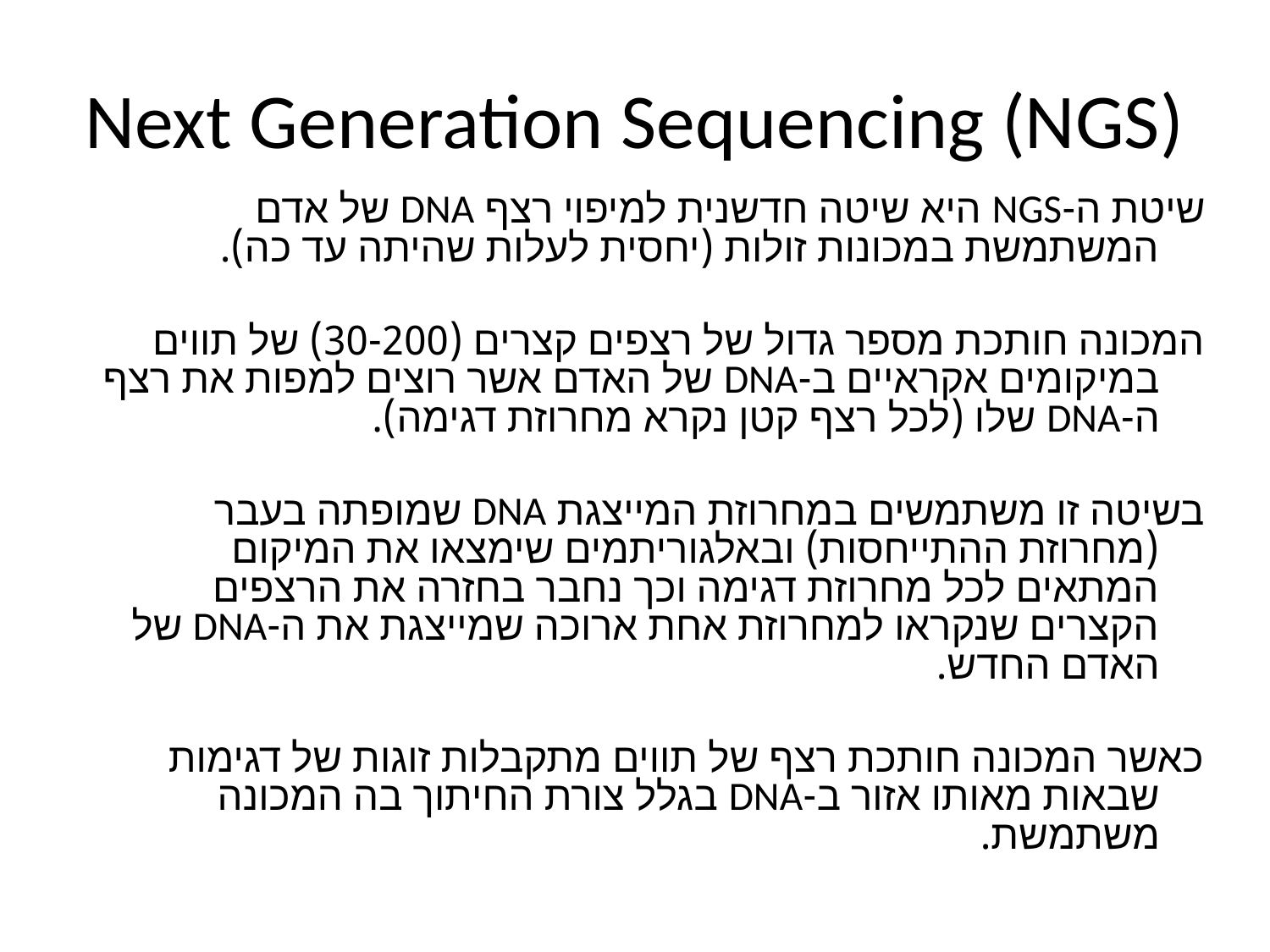

# Next Generation Sequencing (NGS)
שיטת ה-NGS היא שיטה חדשנית למיפוי רצף DNA של אדם המשתמשת במכונות זולות (יחסית לעלות שהיתה עד כה).

המכונה חותכת מספר גדול של רצפים קצרים (30-200) של תווים במיקומים אקראיים ב-DNA של האדם אשר רוצים למפות את רצף ה-DNA שלו (לכל רצף קטן נקרא מחרוזת דגימה).

בשיטה זו משתמשים במחרוזת המייצגת DNA שמופתה בעבר (מחרוזת ההתייחסות) ובאלגוריתמים שימצאו את המיקום המתאים לכל מחרוזת דגימה וכך נחבר בחזרה את הרצפים הקצרים שנקראו למחרוזת אחת ארוכה שמייצגת את ה-DNA של האדם החדש.

כאשר המכונה חותכת רצף של תווים מתקבלות זוגות של דגימות שבאות מאותו אזור ב-DNA בגלל צורת החיתוך בה המכונה משתמשת.